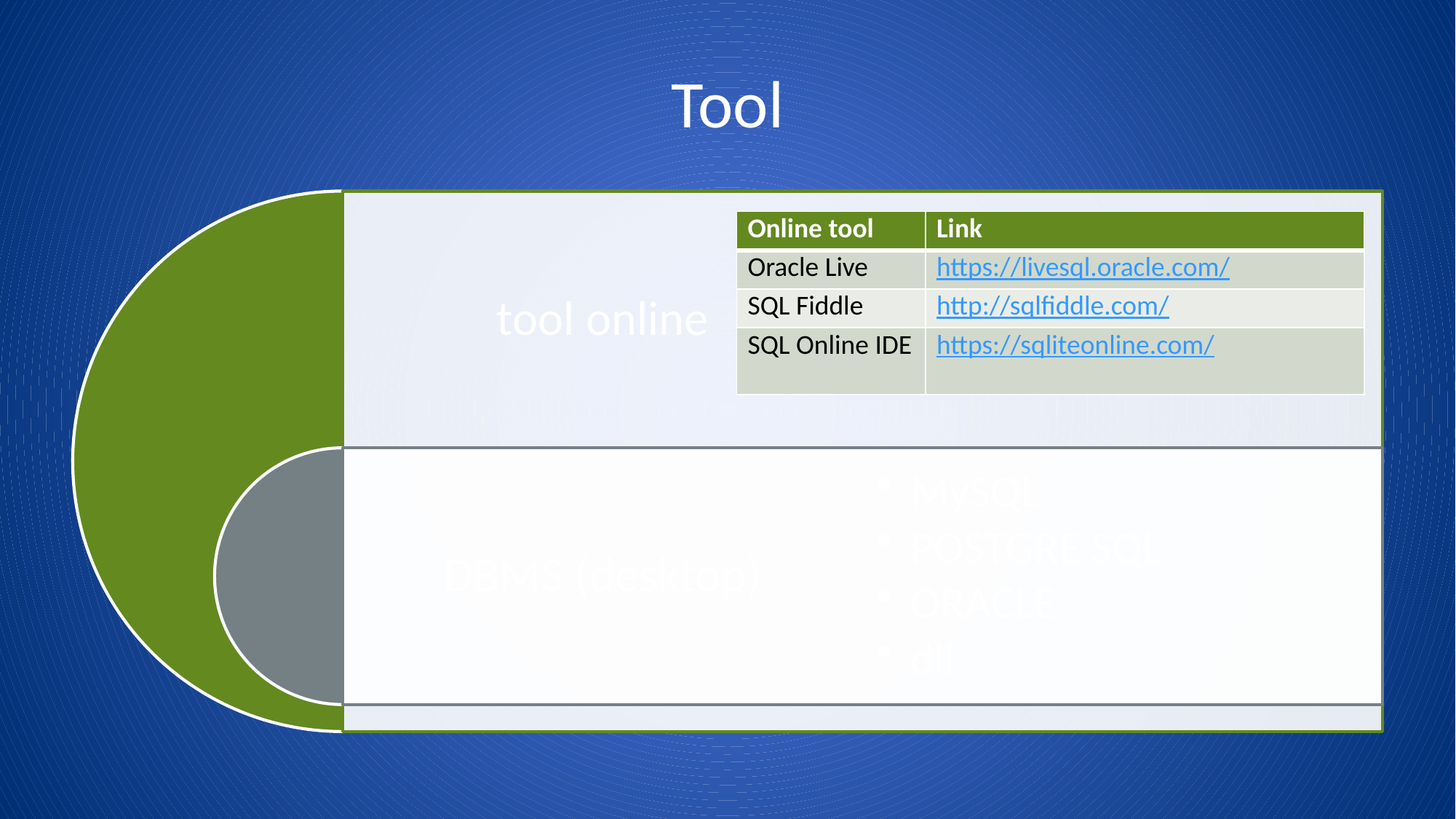

# Tool
tool online
DBMS (desktop)
MySQL
POSTGRE SQL
ORACLE
dll
| Online tool | Link |
| --- | --- |
| Oracle Live | https://livesql.oracle.com/ |
| SQL Fiddle | http://sqlfiddle.com/ |
| SQL Online IDE | https://sqliteonline.com/ |